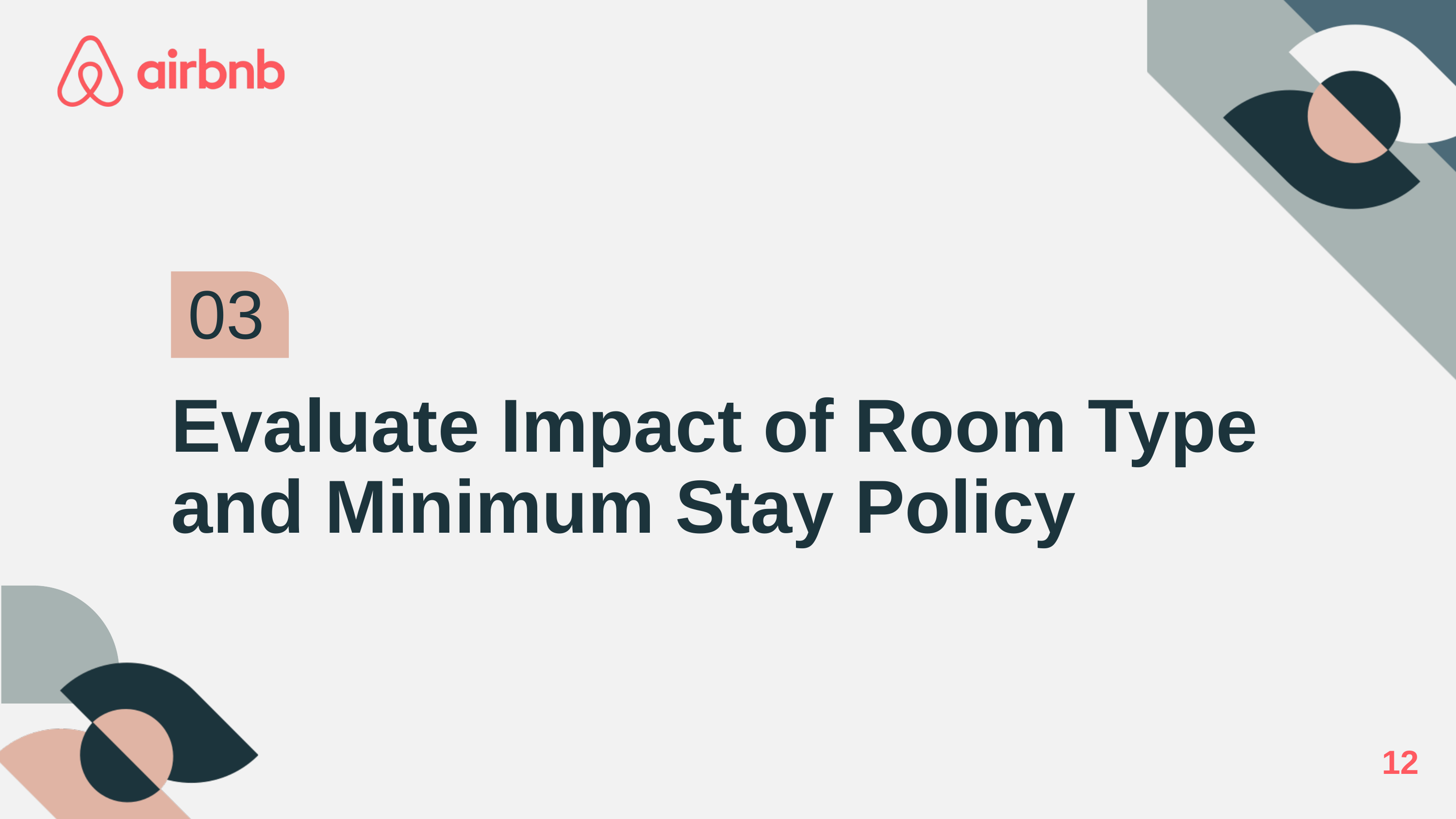

03
Evaluate Impact of Room Type and Minimum Stay Policy

12